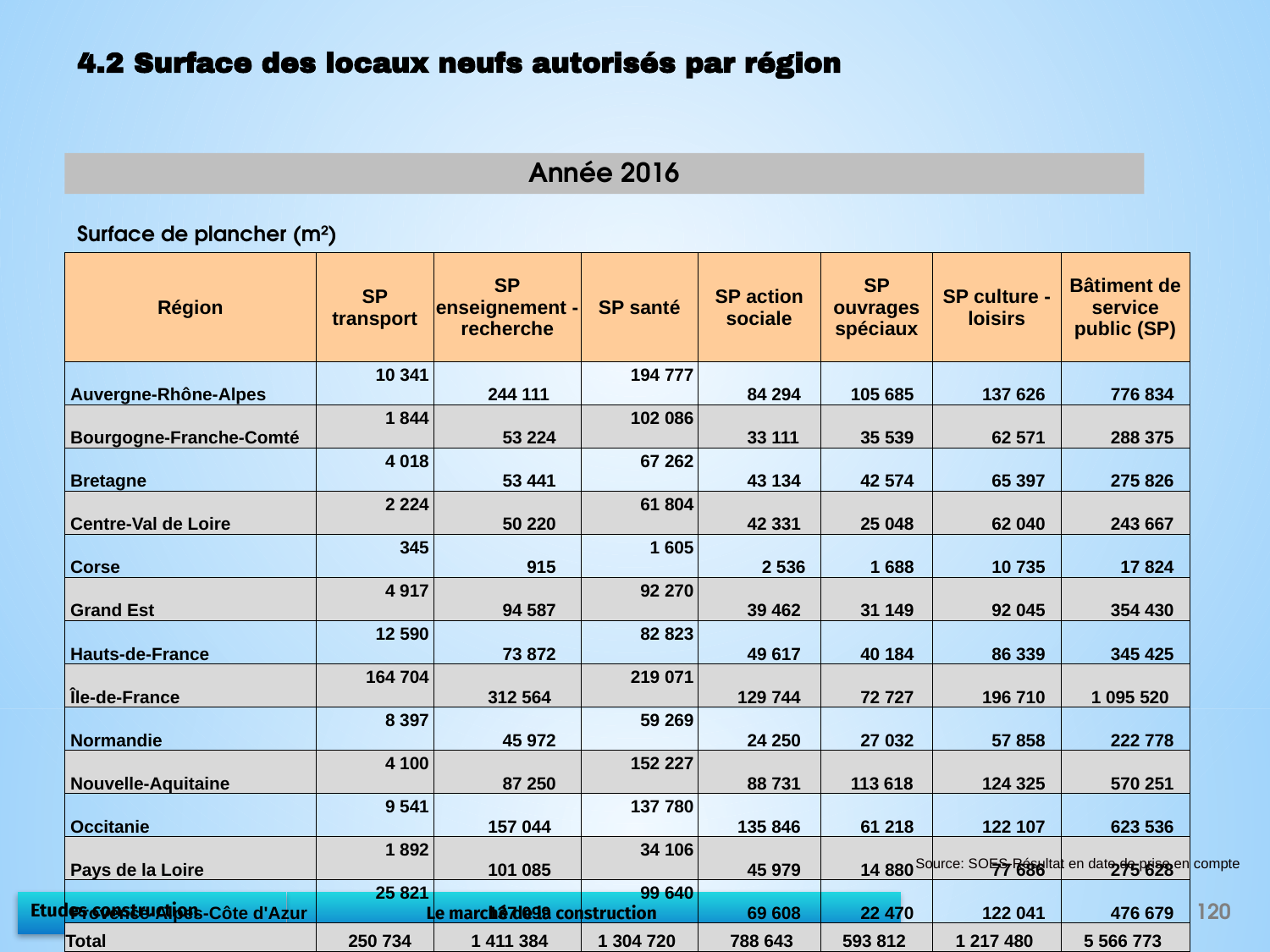

4.2 Surface des locaux neufs autorisés par région
Année 2016
Surface de plancher (m²)
| Région | SP transport | SP enseignement - recherche | SP santé | SP action sociale | SP ouvrages spéciaux | SP culture - loisirs | Bâtiment de service public (SP) |
| --- | --- | --- | --- | --- | --- | --- | --- |
| Auvergne-Rhône-Alpes | 10 341 | 244 111 | 194 777 | 84 294 | 105 685 | 137 626 | 776 834 |
| Bourgogne-Franche-Comté | 1 844 | 53 224 | 102 086 | 33 111 | 35 539 | 62 571 | 288 375 |
| Bretagne | 4 018 | 53 441 | 67 262 | 43 134 | 42 574 | 65 397 | 275 826 |
| Centre-Val de Loire | 2 224 | 50 220 | 61 804 | 42 331 | 25 048 | 62 040 | 243 667 |
| Corse | 345 | 915 | 1 605 | 2 536 | 1 688 | 10 735 | 17 824 |
| Grand Est | 4 917 | 94 587 | 92 270 | 39 462 | 31 149 | 92 045 | 354 430 |
| Hauts-de-France | 12 590 | 73 872 | 82 823 | 49 617 | 40 184 | 86 339 | 345 425 |
| Île-de-France | 164 704 | 312 564 | 219 071 | 129 744 | 72 727 | 196 710 | 1 095 520 |
| Normandie | 8 397 | 45 972 | 59 269 | 24 250 | 27 032 | 57 858 | 222 778 |
| Nouvelle-Aquitaine | 4 100 | 87 250 | 152 227 | 88 731 | 113 618 | 124 325 | 570 251 |
| Occitanie | 9 541 | 157 044 | 137 780 | 135 846 | 61 218 | 122 107 | 623 536 |
| Pays de la Loire | 1 892 | 101 085 | 34 106 | 45 979 | 14 880 | 77 686 | 275 628 |
| Provence-Alpes-Côte d'Azur | 25 821 | 137 099 | 99 640 | 69 608 | 22 470 | 122 041 | 476 679 |
| Total | 250 734 | 1 411 384 | 1 304 720 | 788 643 | 593 812 | 1 217 480 | 5 566 773 |
Source: SOES-Résultat en date de prise en compte
120